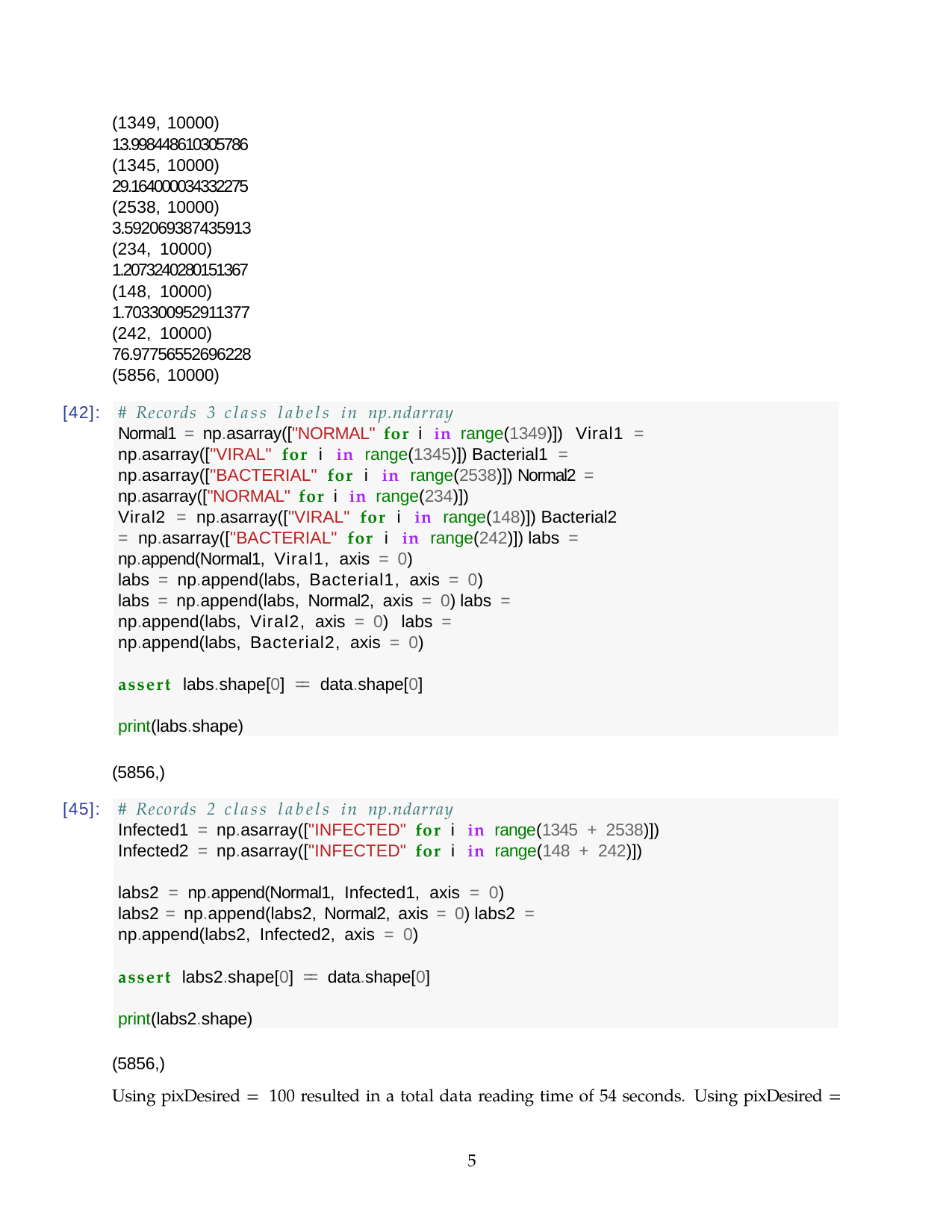

(1349, 10000)
13.998448610305786
(1345, 10000)
29.164000034332275
(2538, 10000)
3.592069387435913
(234, 10000)
1.2073240280151367
(148, 10000)
1.703300952911377
(242, 10000)
76.97756552696228
(5856, 10000)
[42]:
# Records 3 class labels in np.ndarray
Normal1 = np.asarray(["NORMAL" for i in range(1349)]) Viral1 = np.asarray(["VIRAL" for i in range(1345)]) Bacterial1 = np.asarray(["BACTERIAL" for i in range(2538)]) Normal2 = np.asarray(["NORMAL" for i in range(234)])
Viral2 = np.asarray(["VIRAL" for i in range(148)]) Bacterial2 = np.asarray(["BACTERIAL" for i in range(242)]) labs = np.append(Normal1, Viral1, axis = 0)
labs = np.append(labs, Bacterial1, axis = 0) labs = np.append(labs, Normal2, axis = 0) labs = np.append(labs, Viral2, axis = 0) labs = np.append(labs, Bacterial2, axis = 0)
assert labs.shape[0] == data.shape[0] print(labs.shape)
(5856,)
[45]:
# Records 2 class labels in np.ndarray
Infected1 = np.asarray(["INFECTED" for i in range(1345 + 2538)]) Infected2 = np.asarray(["INFECTED" for i in range(148 + 242)])
labs2 = np.append(Normal1, Infected1, axis = 0) labs2 = np.append(labs2, Normal2, axis = 0) labs2 = np.append(labs2, Infected2, axis = 0)
assert labs2.shape[0] == data.shape[0] print(labs2.shape)
(5856,)
Using pixDesired = 100 resulted in a total data reading time of 54 seconds. Using pixDesired =
5